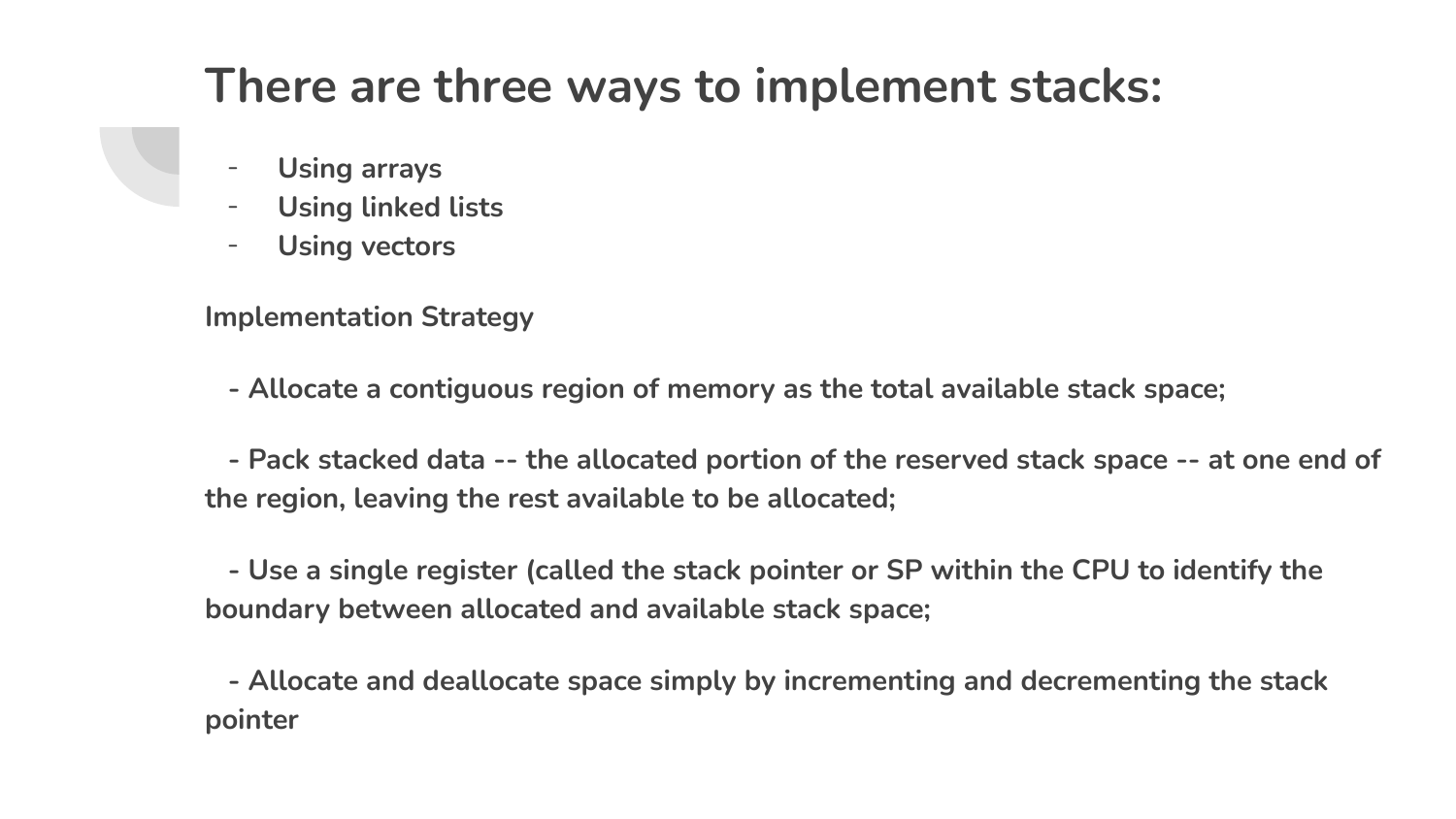

There are three ways to implement stacks:
Using arrays
Using linked lists
Using vectors
Implementation Strategy
   - Allocate a contiguous region of memory as the total available stack space;
   - Pack stacked data -- the allocated portion of the reserved stack space -- at one end of the region, leaving the rest available to be allocated;
   - Use a single register (called the stack pointer or SP within the CPU to identify the boundary between allocated and available stack space;
   - Allocate and deallocate space simply by incrementing and decrementing the stack pointer